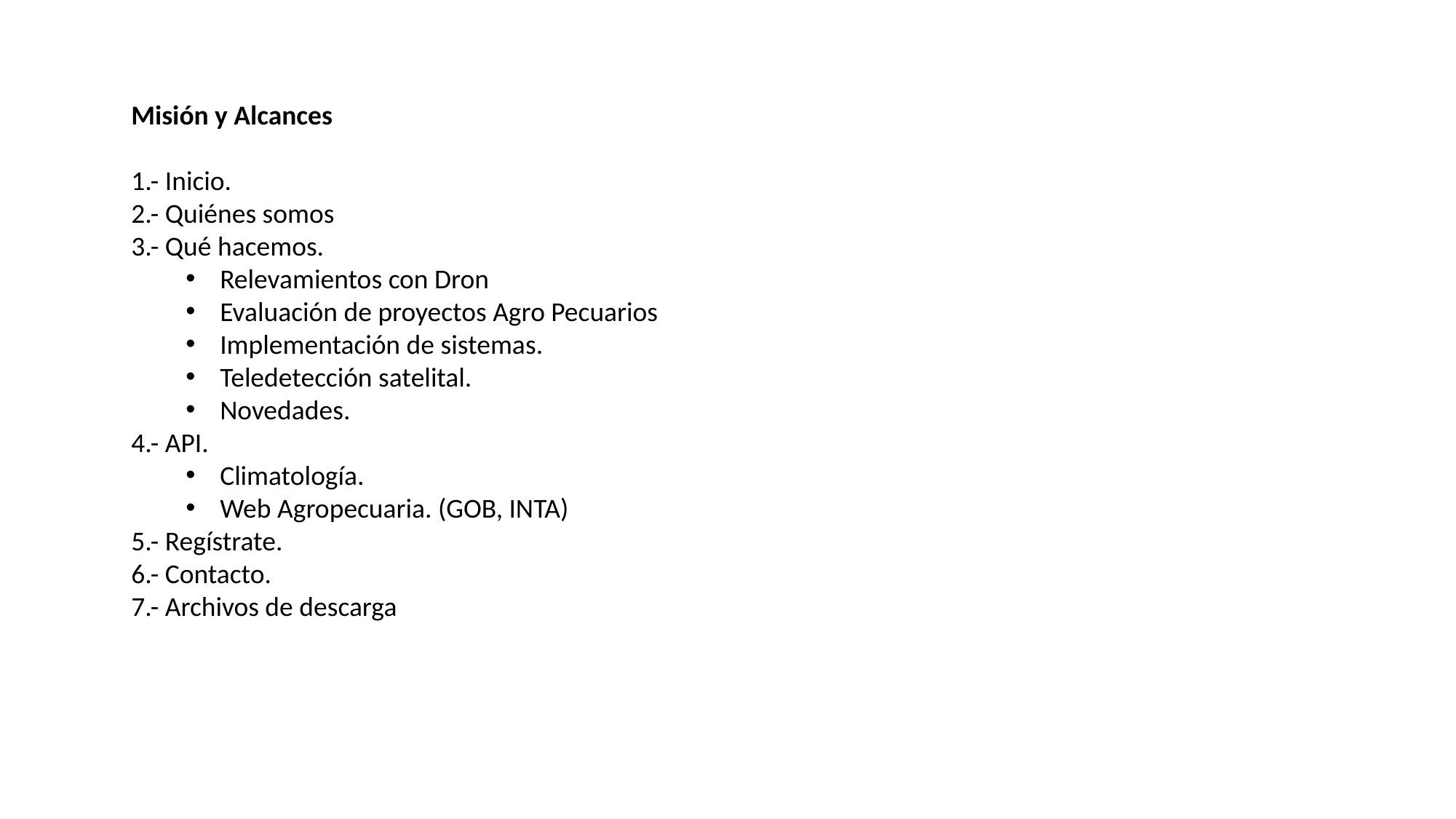

Misión y Alcances

1.- Inicio.
2.- Quiénes somos
3.- Qué hacemos.
Relevamientos con Dron
Evaluación de proyectos Agro Pecuarios
Implementación de sistemas.
Teledetección satelital.
Novedades.
4.- API.
Climatología.
Web Agropecuaria. (GOB, INTA)
5.- Regístrate.
6.- Contacto.
7.- Archivos de descarga